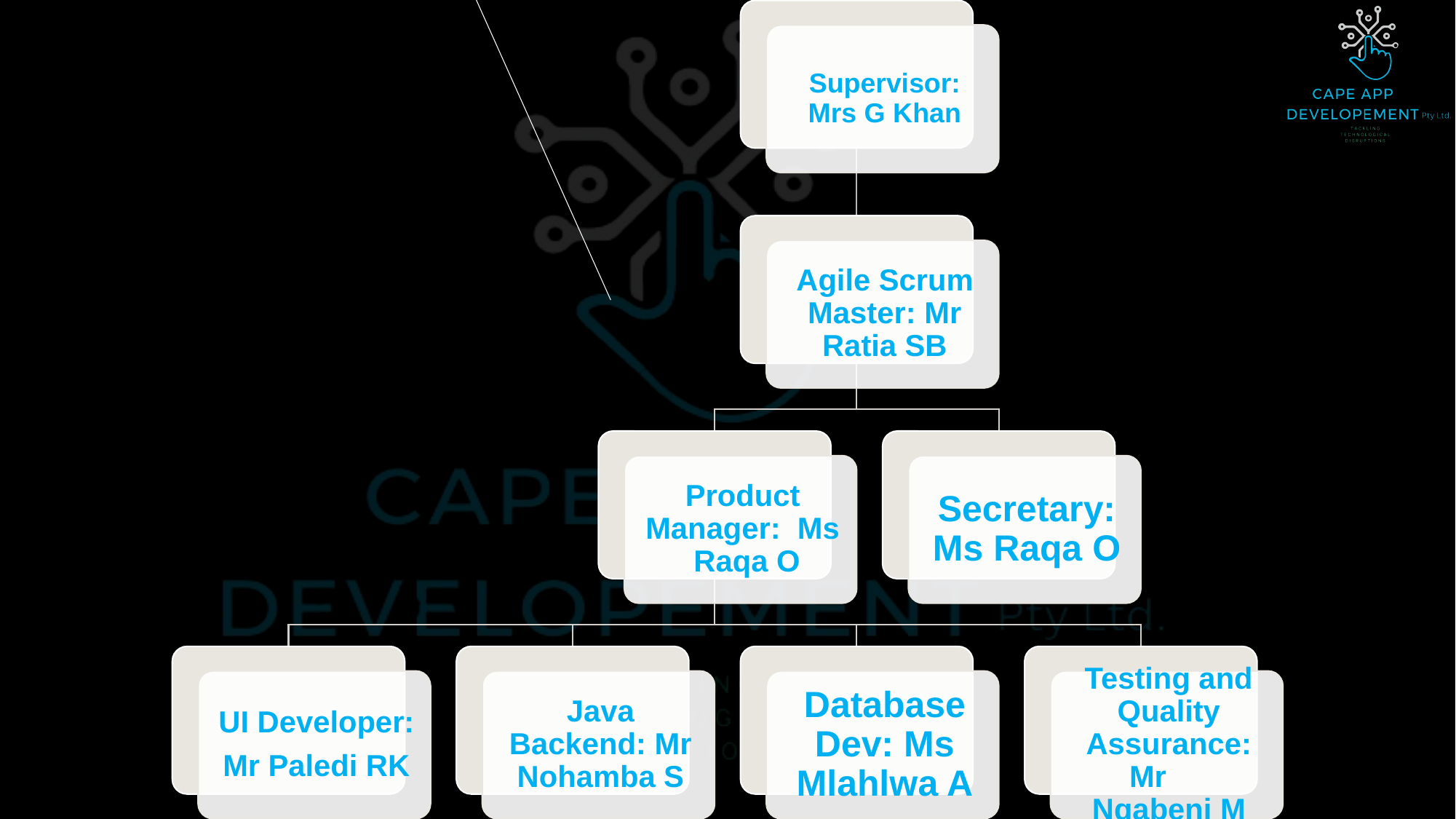

Supervisor: Mrs G Khan
Agile Scrum Master: Mr Ratia SB
Product Manager:  Ms  Raqa O
UI Developer:
Mr Paledi RK
Java Backend: Mr Nohamba S
Database Dev: Ms Mlahlwa A
Testing and Quality Assurance: Mr      Nqabeni M
Secretary: Ms Raqa O